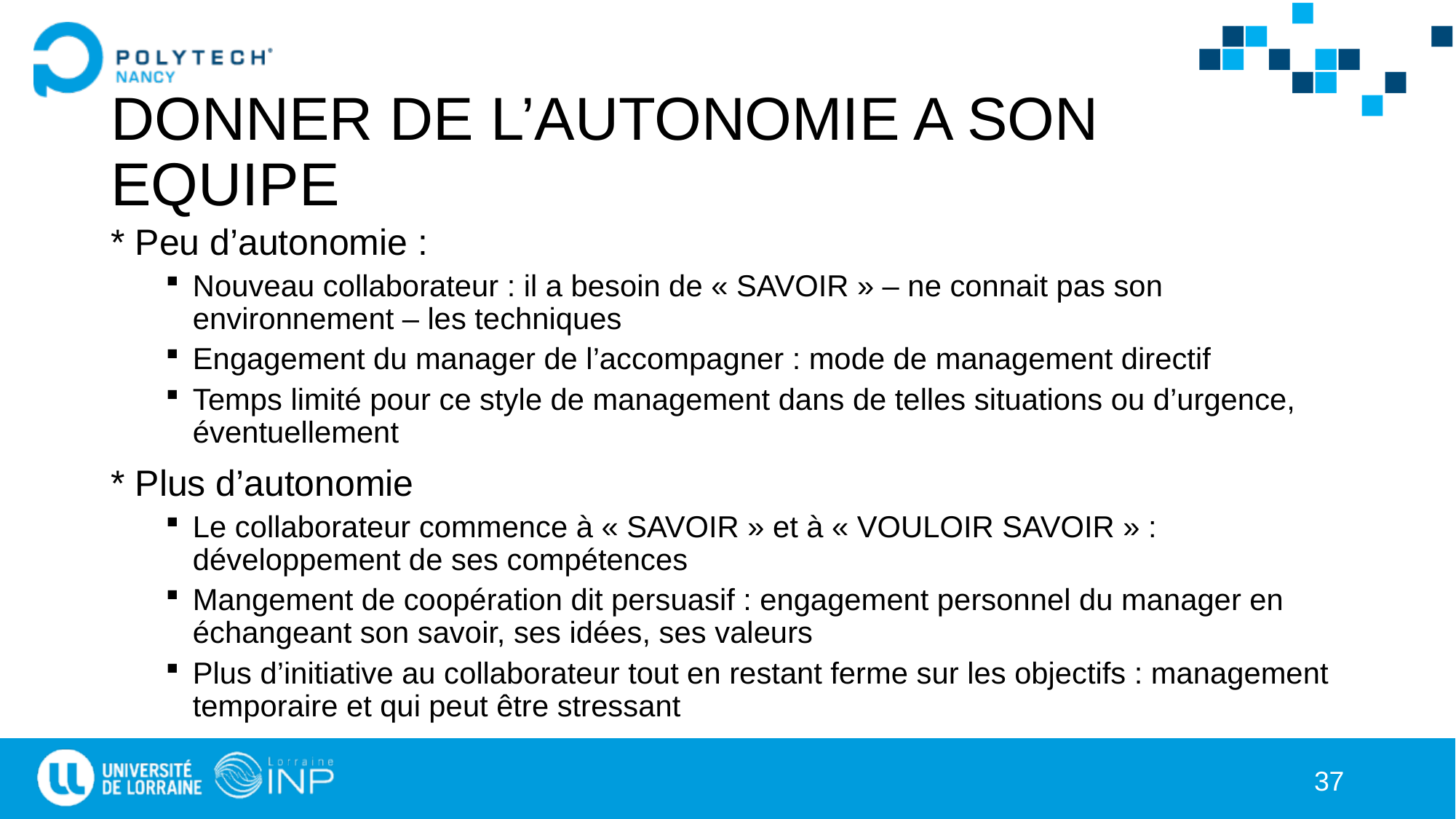

# DONNER DE L’AUTONOMIE A SON EQUIPE
* Peu d’autonomie :
Nouveau collaborateur : il a besoin de « SAVOIR » – ne connait pas son environnement – les techniques
Engagement du manager de l’accompagner : mode de management directif
Temps limité pour ce style de management dans de telles situations ou d’urgence, éventuellement
* Plus d’autonomie
Le collaborateur commence à « SAVOIR » et à « VOULOIR SAVOIR » : développement de ses compétences
Mangement de coopération dit persuasif : engagement personnel du manager en échangeant son savoir, ses idées, ses valeurs
Plus d’initiative au collaborateur tout en restant ferme sur les objectifs : management temporaire et qui peut être stressant